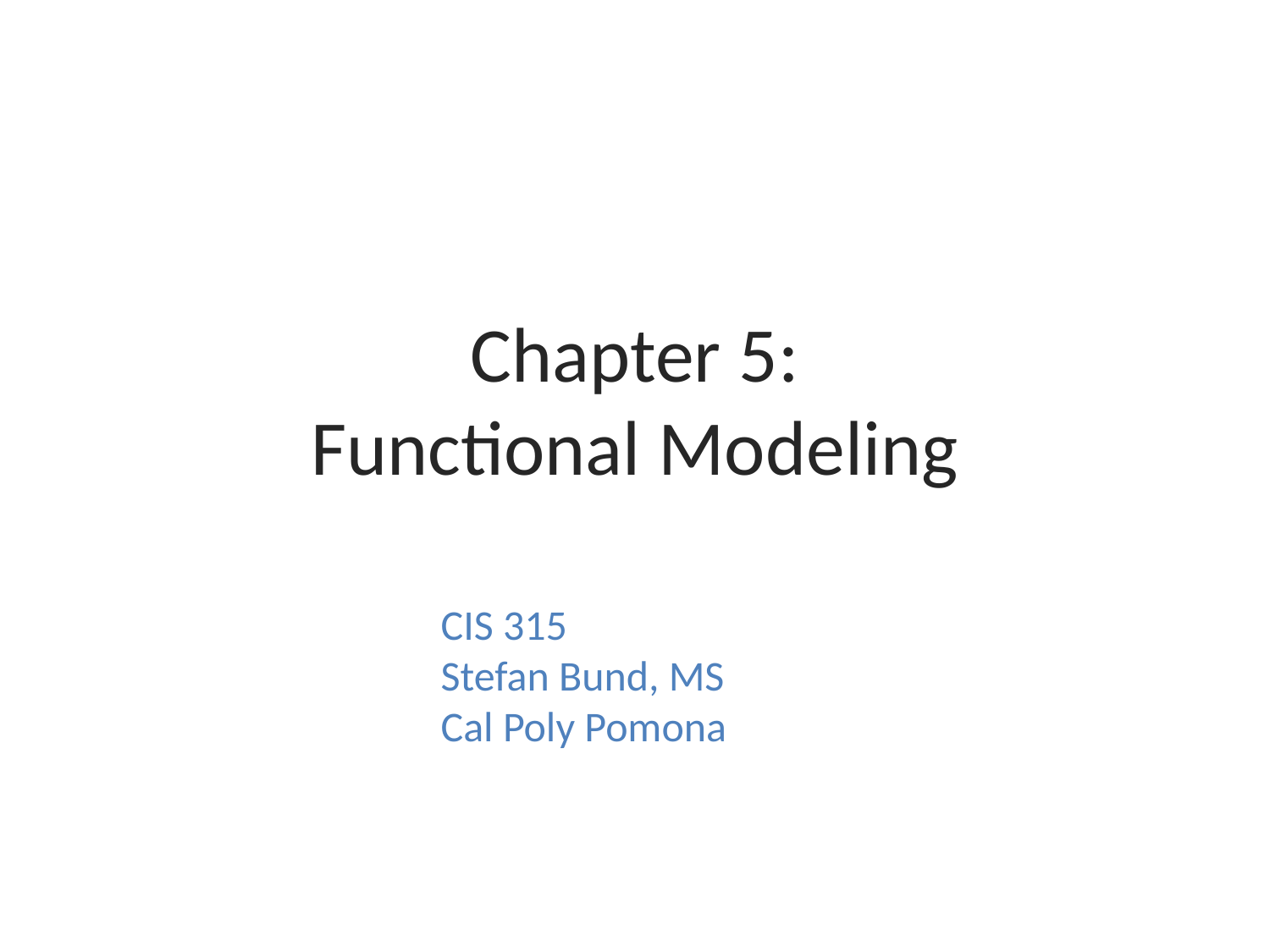

# Chapter 5: Functional Modeling
CIS 315
Stefan Bund, MS
Cal Poly Pomona